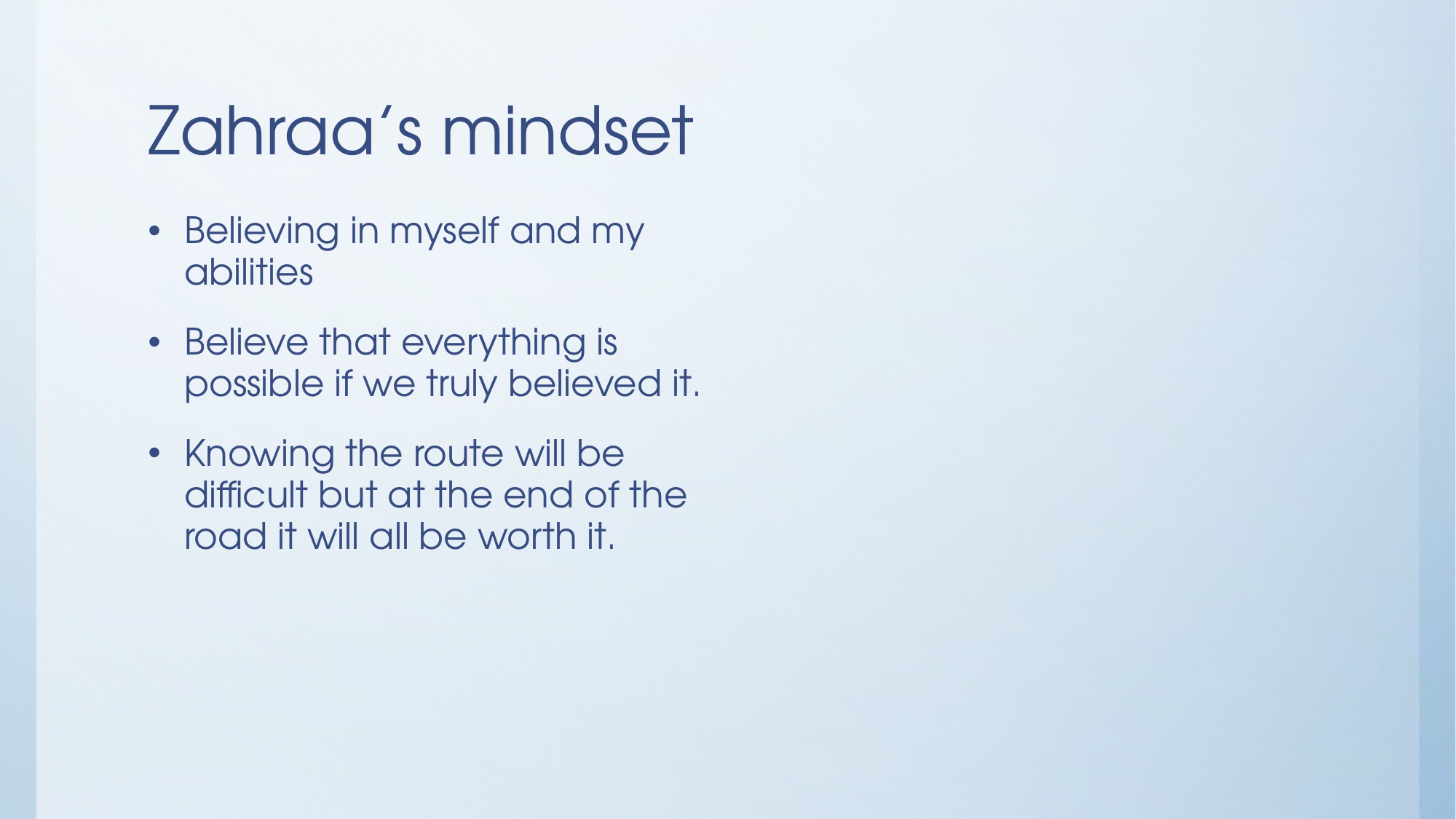

# Zahraa’s mindset
Believing in myself and my abilities
Believe that everything is possible if we truly believed it.
Knowing the route will be difficult but at the end of the road it will all be worth it.